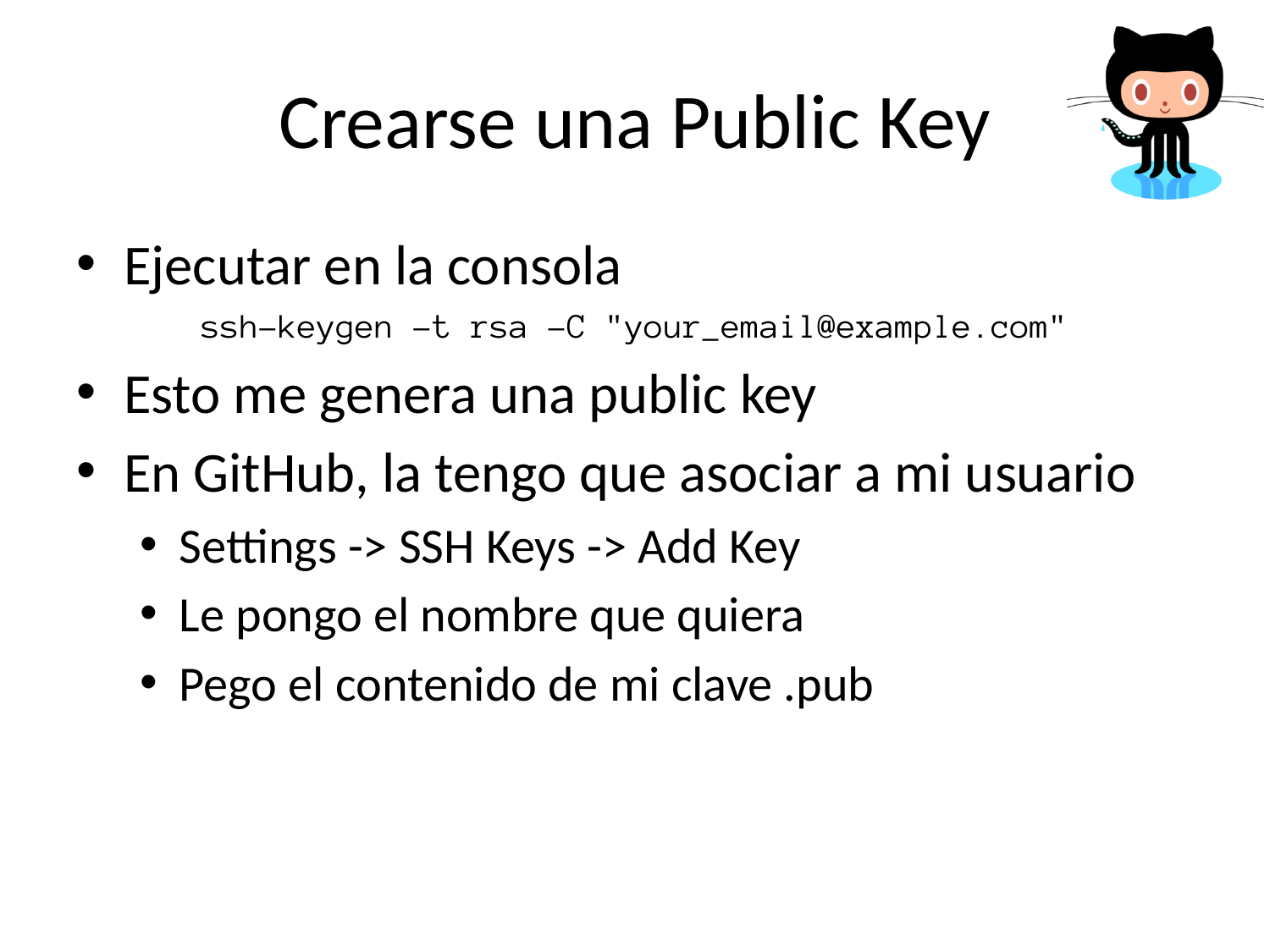

# Crearse una Public Key
Ejecutar en la consola
ssh-keygen -t rsa -C "your_email@example.com"
Esto me genera una public key
En GitHub, la tengo que asociar a mi usuario
Settings -> SSH Keys -> Add Key
Le pongo el nombre que quiera
Pego el contenido de mi clave .pub